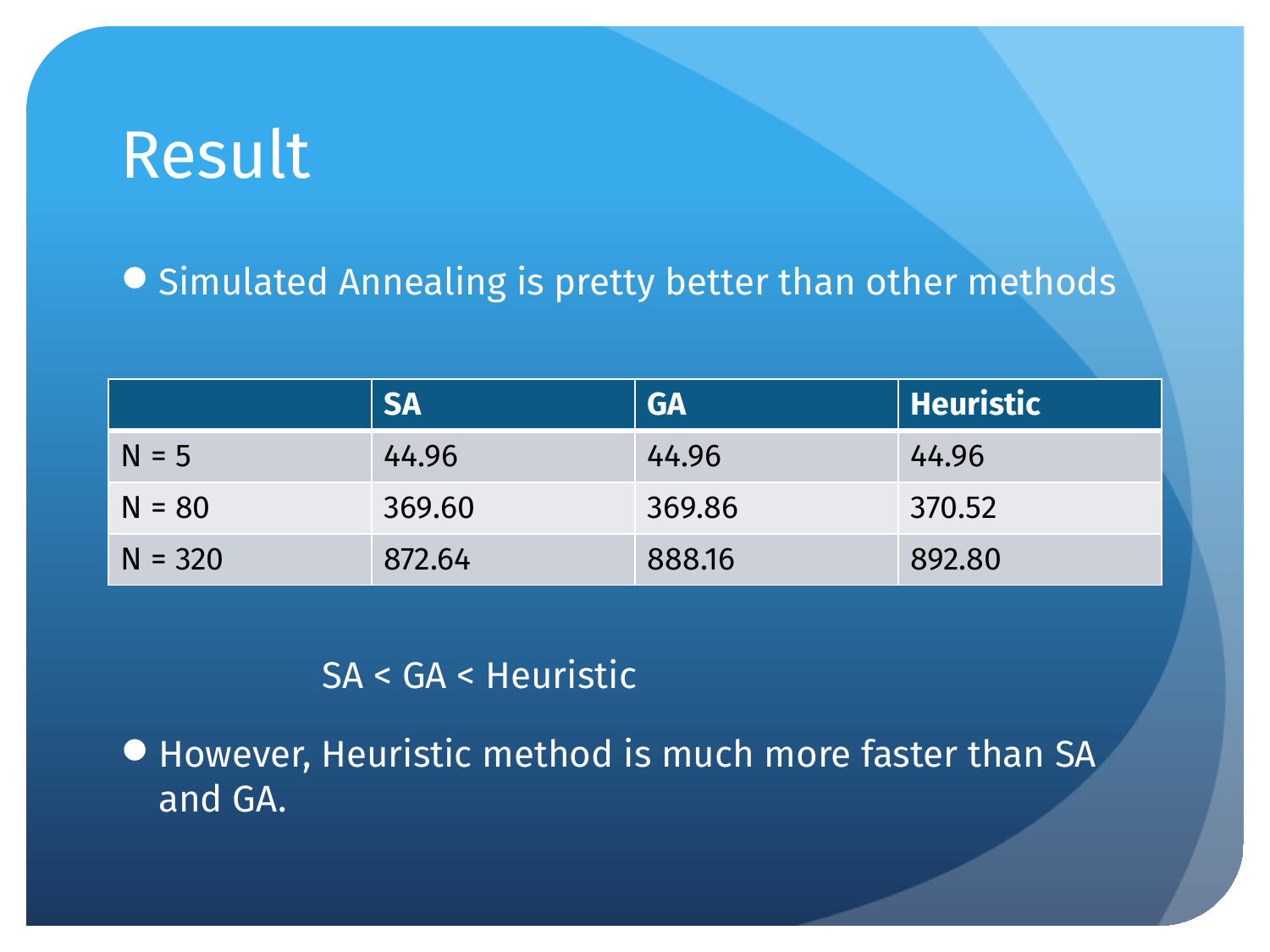

# Result
Simulated Annealing is pretty better than other methods

		        SA < GA < Heuristic
However, Heuristic method is much more faster than SA and GA.
|  | SA | GA | Heuristic |
| --- | --- | --- | --- |
| N = 5 | 44.96 | 44.96 | 44.96 |
| N = 80 | 369.60 | 369.86 | 370.52 |
| N = 320 | 872.64 | 888.16 | 892.80 |